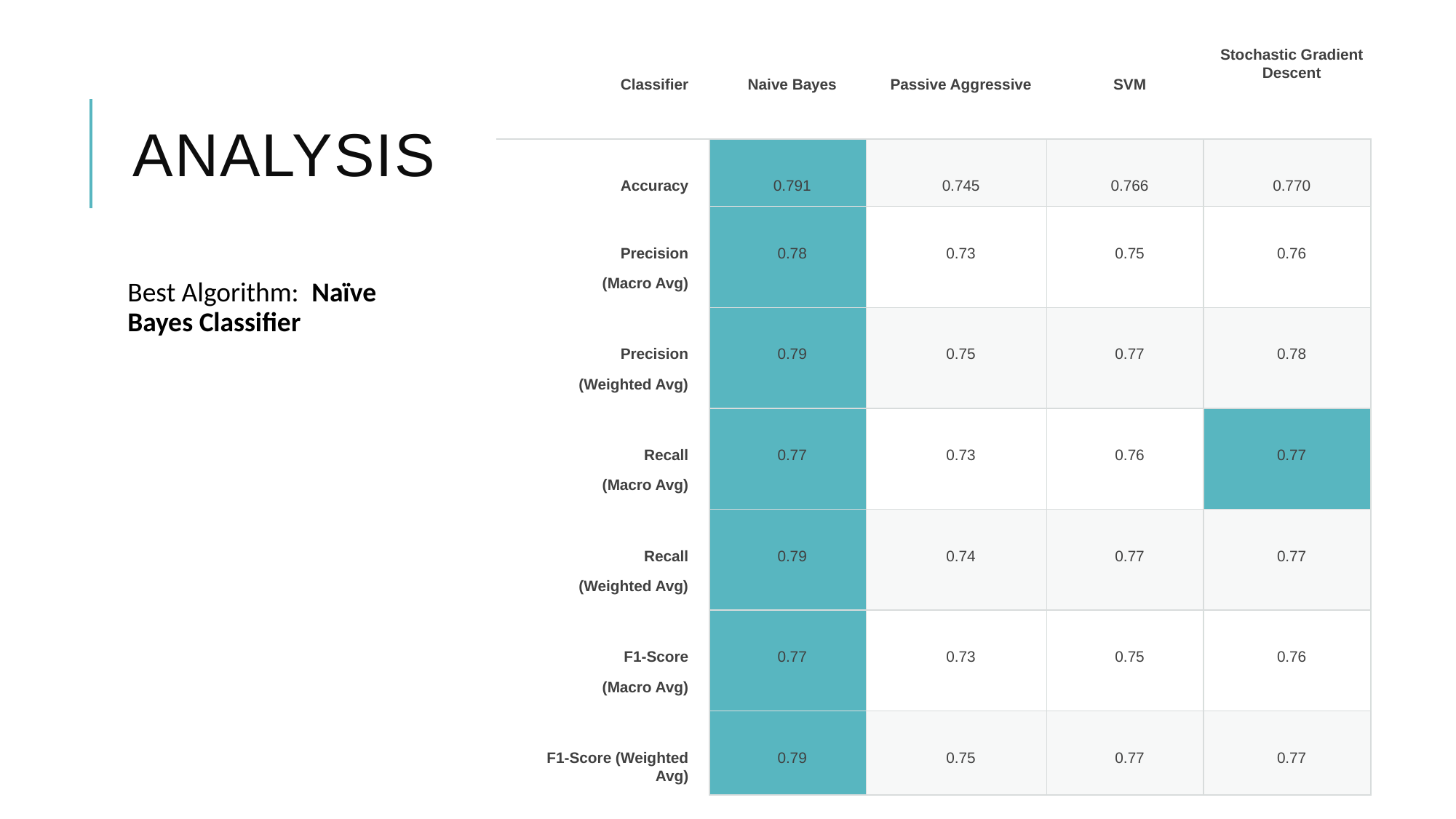

| Classifier | Naive Bayes | Passive Aggressive | SVM | Stochastic Gradient Descent |
| --- | --- | --- | --- | --- |
| Accuracy | 0.791 | 0.745 | 0.766 | 0.770 |
| Precision (Macro Avg) | 0.78 | 0.73 | 0.75 | 0.76 |
| Precision (Weighted Avg) | 0.79 | 0.75 | 0.77 | 0.78 |
| Recall (Macro Avg) | 0.77 | 0.73 | 0.76 | 0.77 |
| Recall (Weighted Avg) | 0.79 | 0.74 | 0.77 | 0.77 |
| F1-Score (Macro Avg) | 0.77 | 0.73 | 0.75 | 0.76 |
| F1-Score (Weighted Avg) | 0.79 | 0.75 | 0.77 | 0.77 |
# Analysis
Best Algorithm:  Naïve Bayes Classifier